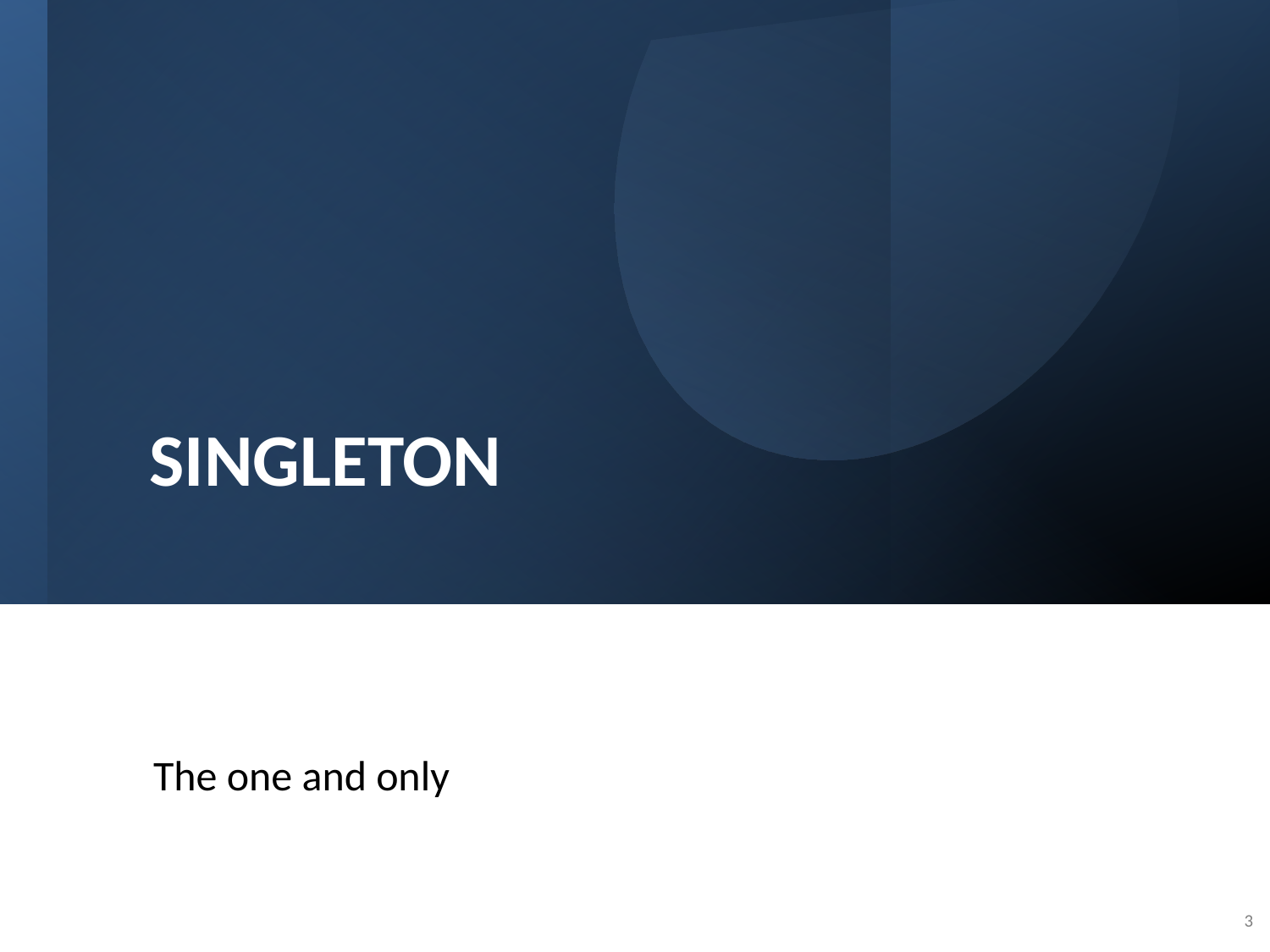

# SINGLETON
The one and only
3